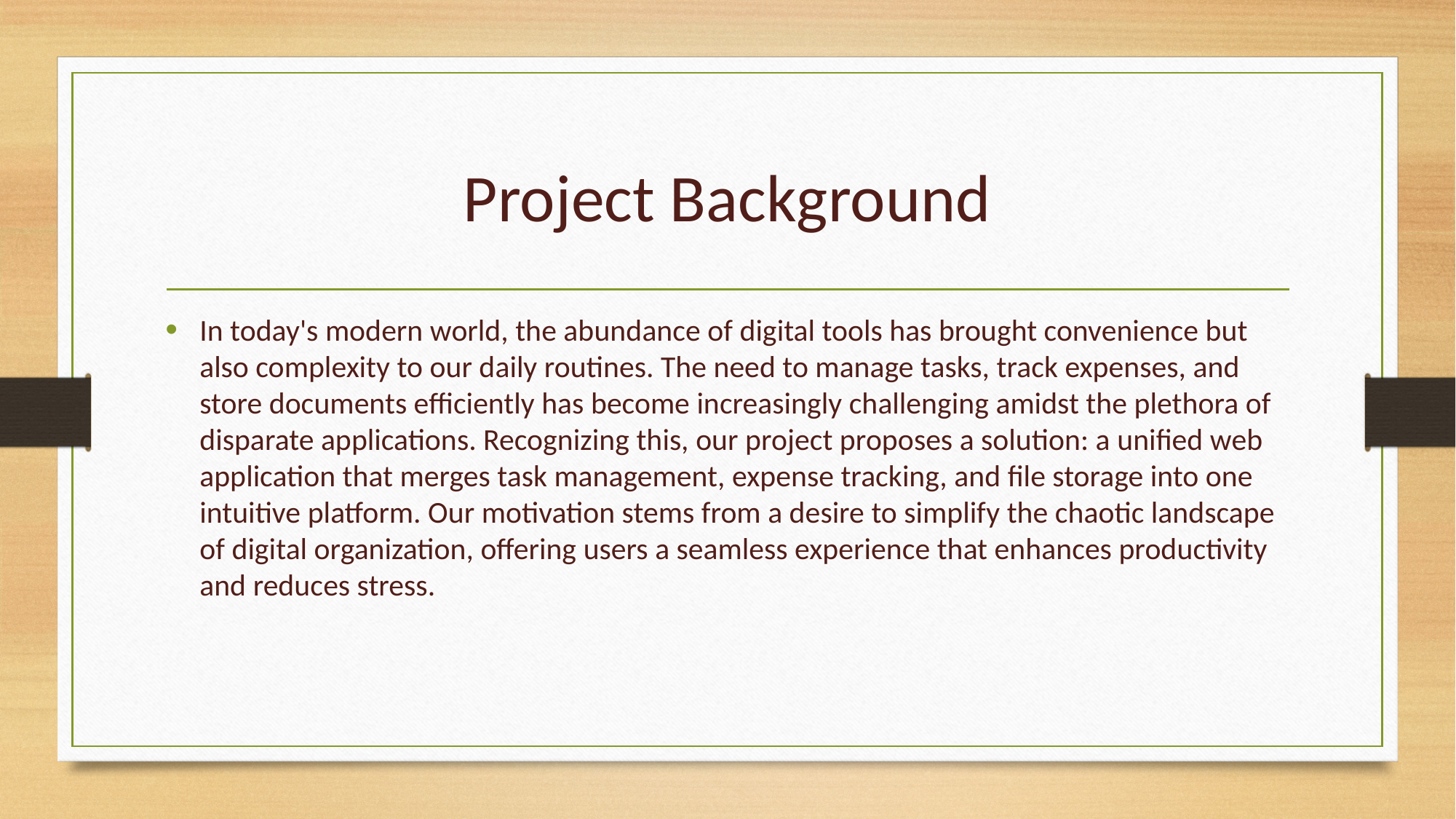

# Project Background
In today's modern world, the abundance of digital tools has brought convenience but also complexity to our daily routines. The need to manage tasks, track expenses, and store documents efficiently has become increasingly challenging amidst the plethora of disparate applications. Recognizing this, our project proposes a solution: a unified web application that merges task management, expense tracking, and file storage into one intuitive platform. Our motivation stems from a desire to simplify the chaotic landscape of digital organization, offering users a seamless experience that enhances productivity and reduces stress.